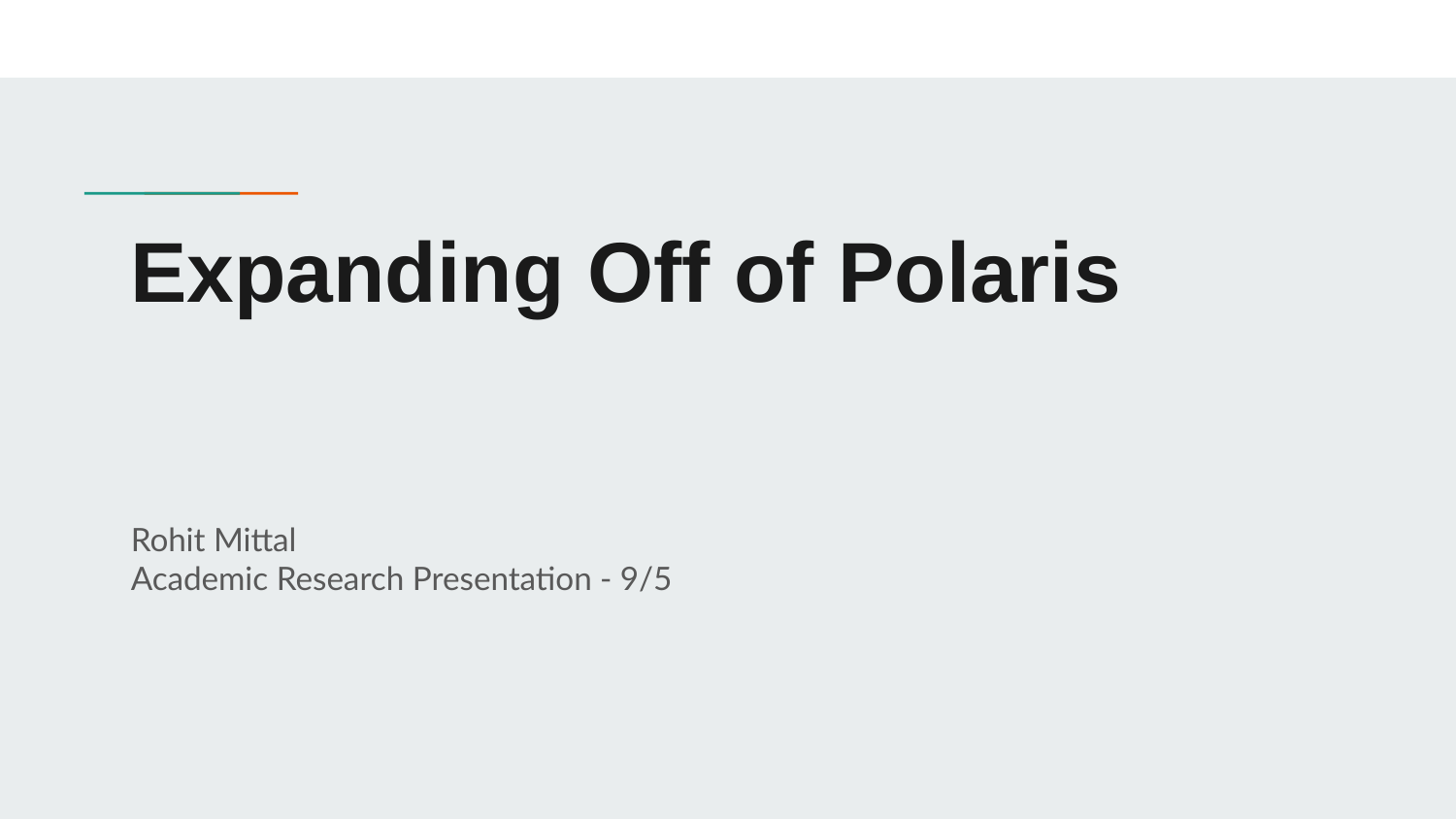

# Expanding Off of Polaris
Rohit Mittal
Academic Research Presentation - 9/5